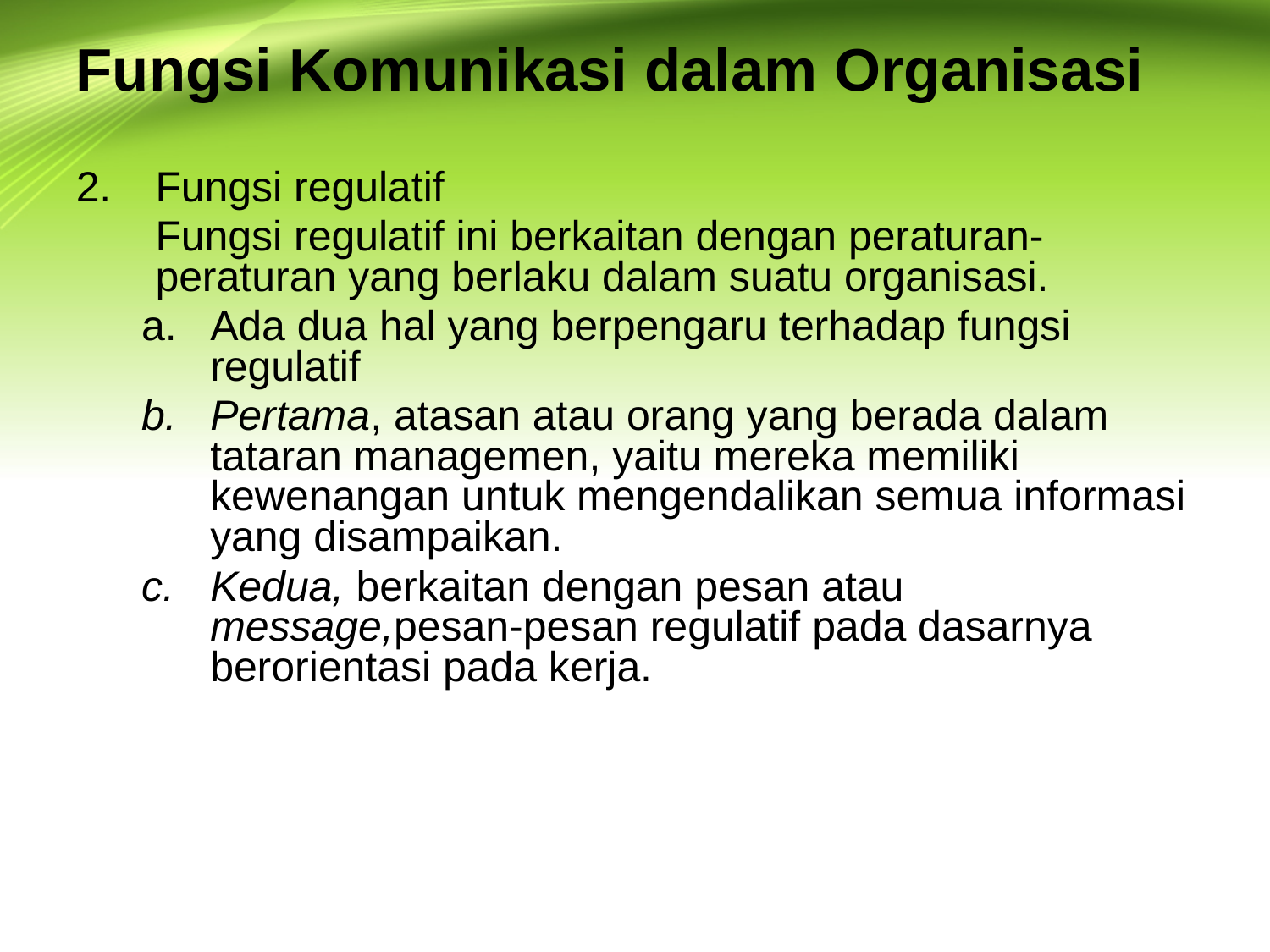

# Fungsi Komunikasi dalam Organisasi
Fungsi regulatif
	Fungsi regulatif ini berkaitan dengan peraturan-peraturan yang berlaku dalam suatu organisasi.
Ada dua hal yang berpengaru terhadap fungsi regulatif
Pertama, atasan atau orang yang berada dalam tataran managemen, yaitu mereka memiliki kewenangan untuk mengendalikan semua informasi yang disampaikan.
Kedua, berkaitan dengan pesan atau message,pesan-pesan regulatif pada dasarnya berorientasi pada kerja.